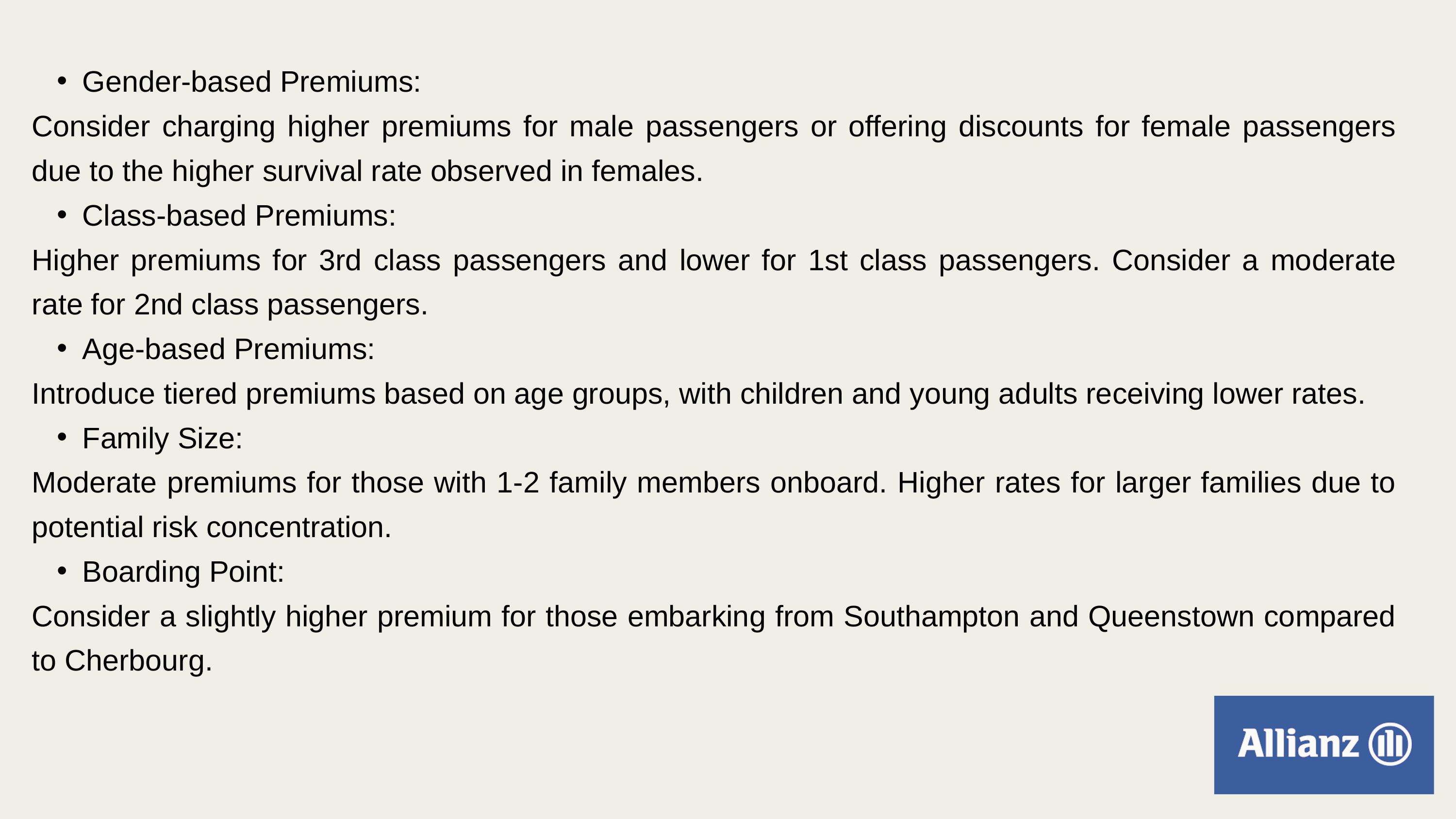

Gender-based Premiums:
Consider charging higher premiums for male passengers or offering discounts for female passengers due to the higher survival rate observed in females.
Class-based Premiums:
Higher premiums for 3rd class passengers and lower for 1st class passengers. Consider a moderate rate for 2nd class passengers.
Age-based Premiums:
Introduce tiered premiums based on age groups, with children and young adults receiving lower rates.
Family Size:
Moderate premiums for those with 1-2 family members onboard. Higher rates for larger families due to potential risk concentration.
Boarding Point:
Consider a slightly higher premium for those embarking from Southampton and Queenstown compared to Cherbourg.